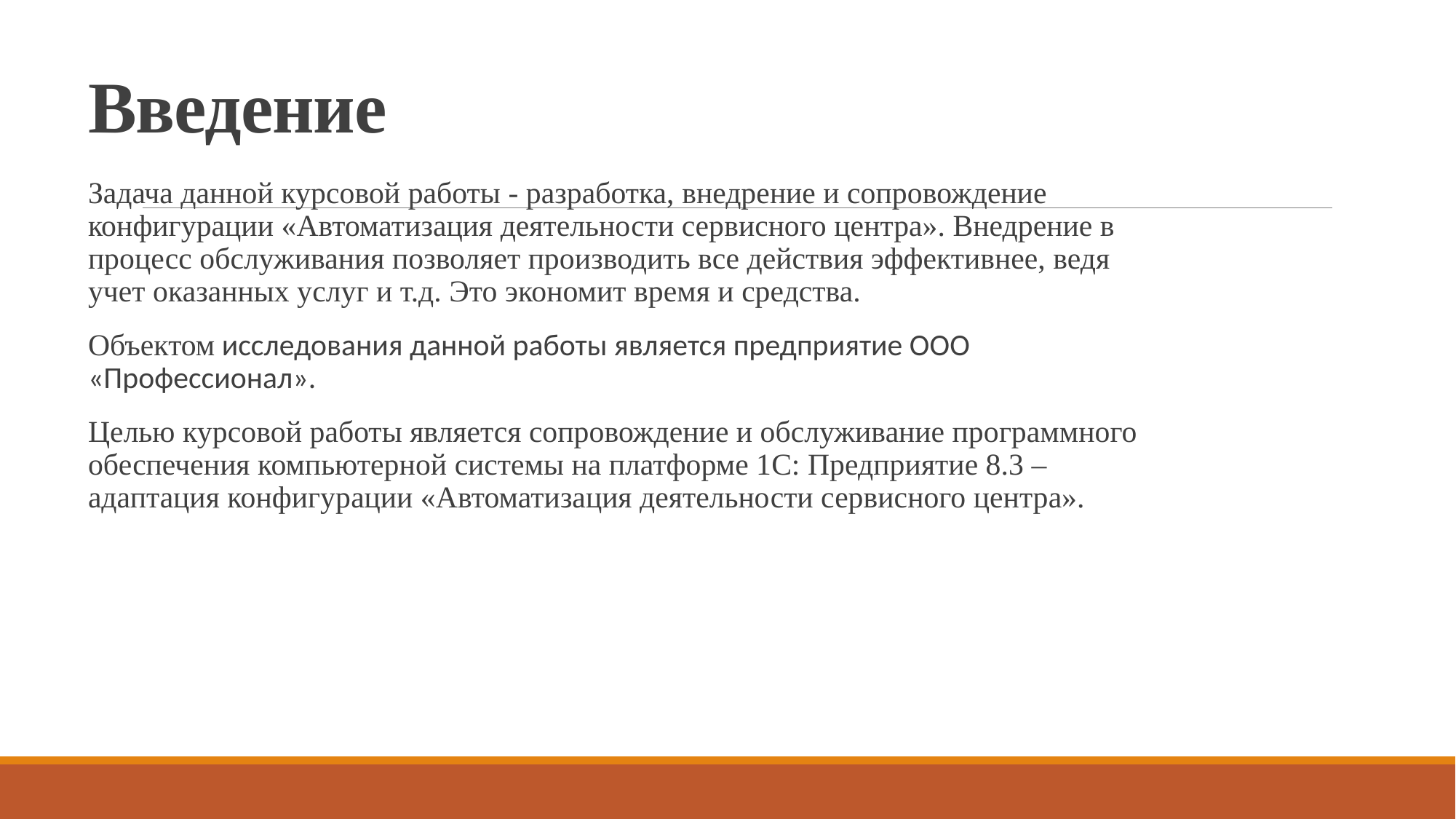

# Введение
Задача данной курсовой работы - разработка, внедрение и сопровождение конфигурации «Автоматизация деятельности сервисного центра». Внедрение в процесс обслуживания позволяет производить все действия эффективнее, ведя учет оказанных услуг и т.д. Это экономит время и средства.
Объектом исследования данной работы является предприятие ООО «Профессионал».
Целью курсовой работы является сопровождение и обслуживание программного обеспечения компьютерной системы на платформе 1С: Предприятие 8.3 – адаптация конфигурации «Автоматизация деятельности сервисного центра».